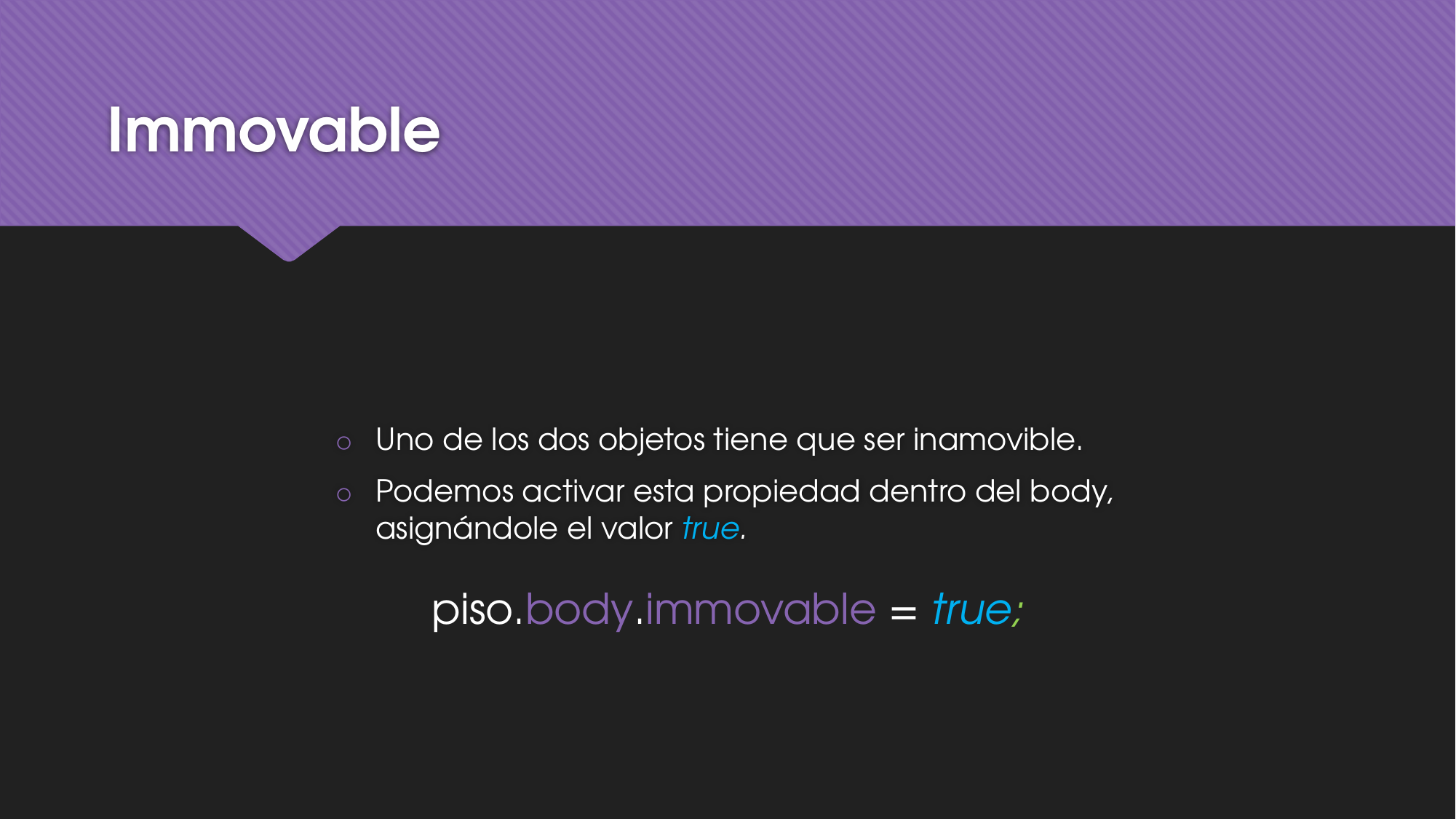

# Immovable
Uno de los dos objetos tiene que ser inamovible.
Podemos activar esta propiedad dentro del body, asignándole el valor true.
piso.body.immovable = true;